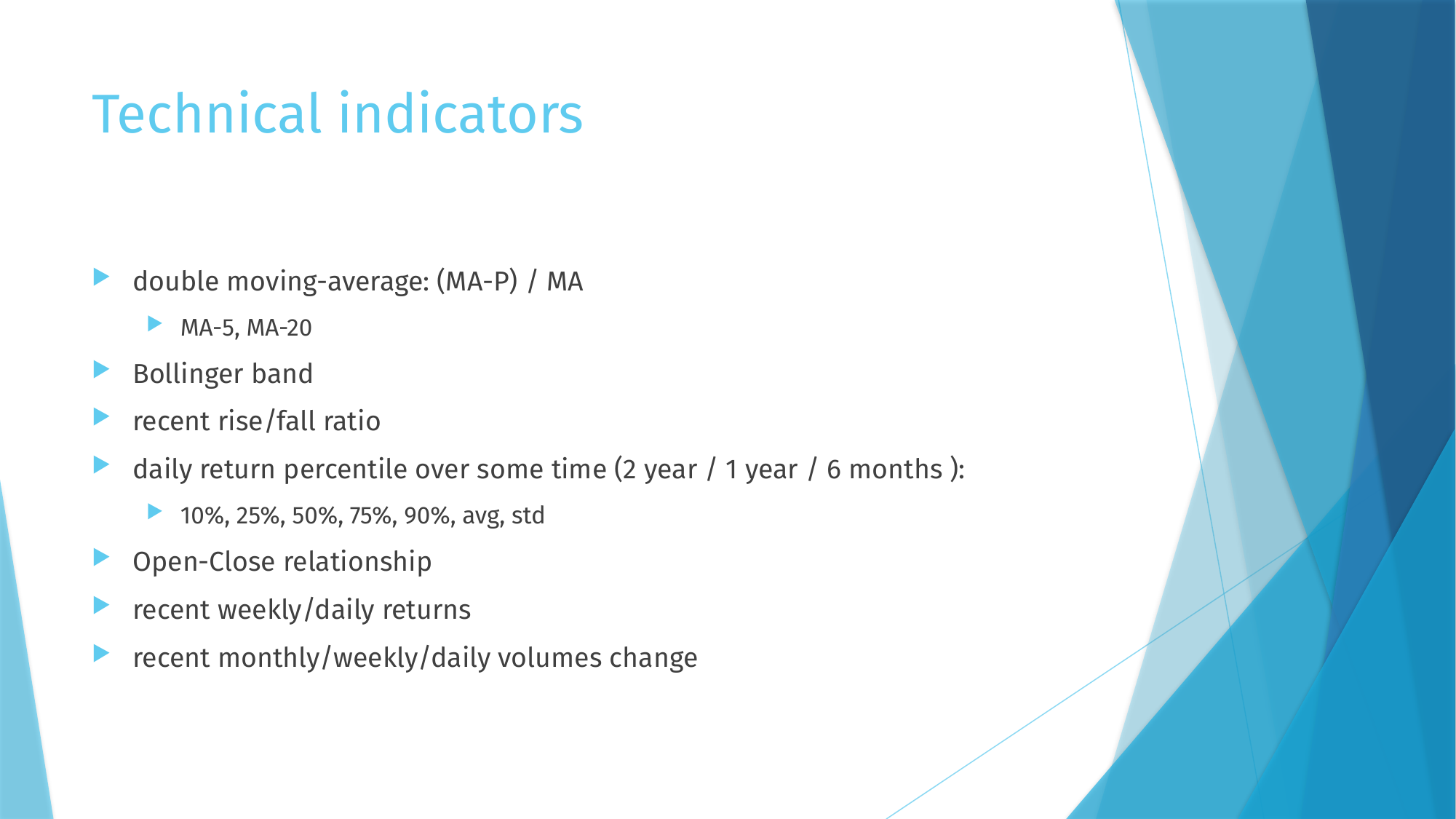

# Technical indicators
double moving-average: (MA-P) / MA
MA-5, MA-20
Bollinger band
recent rise/fall ratio
daily return percentile over some time (2 year / 1 year / 6 months ):
10%, 25%, 50%, 75%, 90%, avg, std
Open-Close relationship
recent weekly/daily returns
recent monthly/weekly/daily volumes change